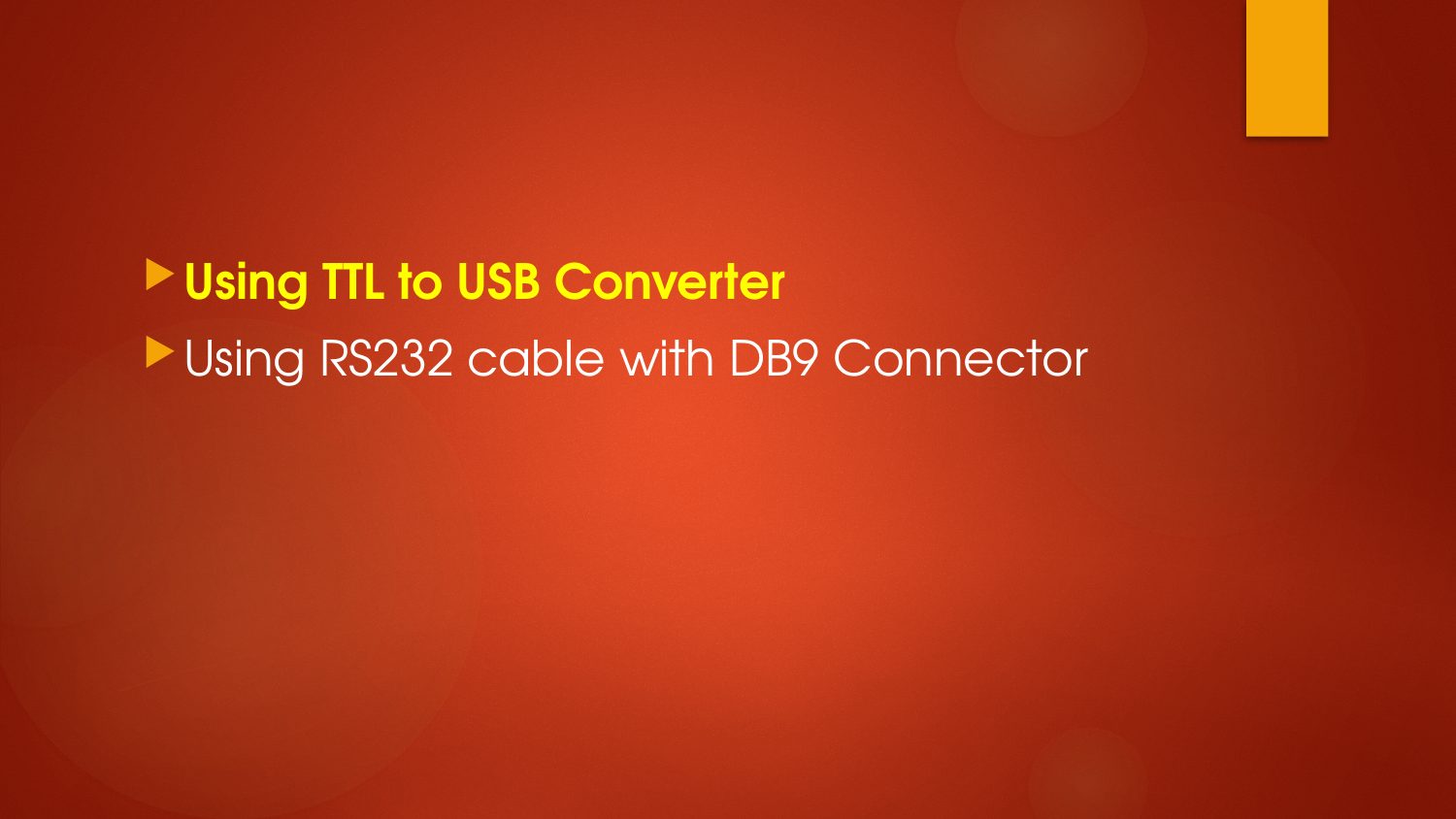

Using TTL to USB Converter
Using RS232 cable with DB9 Connector